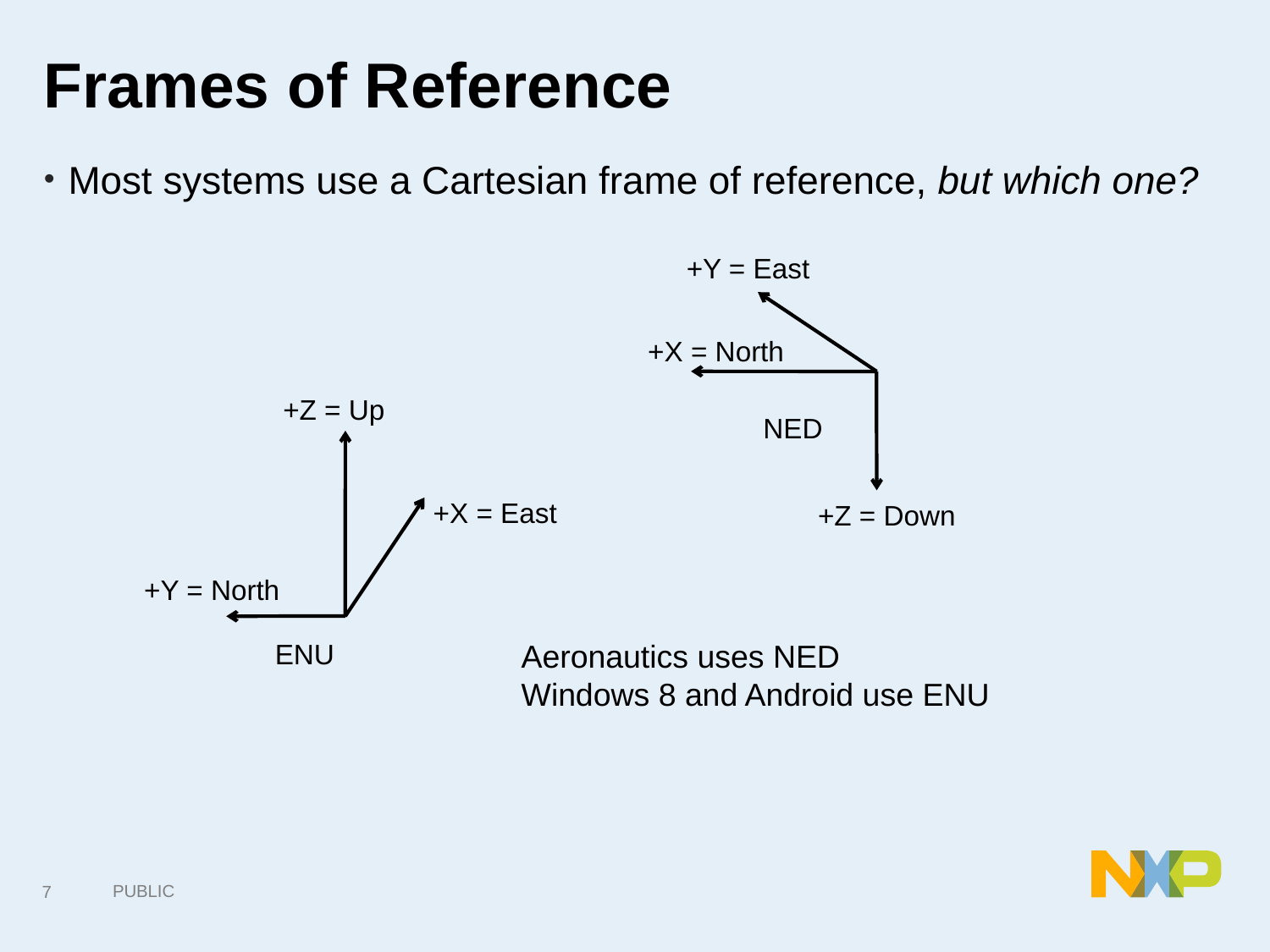

# Frames of Reference
Most systems use a Cartesian frame of reference, but which one?

+Y = East
+X = North
NED
+Z = Down
+Z = Up
+X = East
+Y = North
ENU
Aeronautics uses NED
Windows 8 and Android use ENU